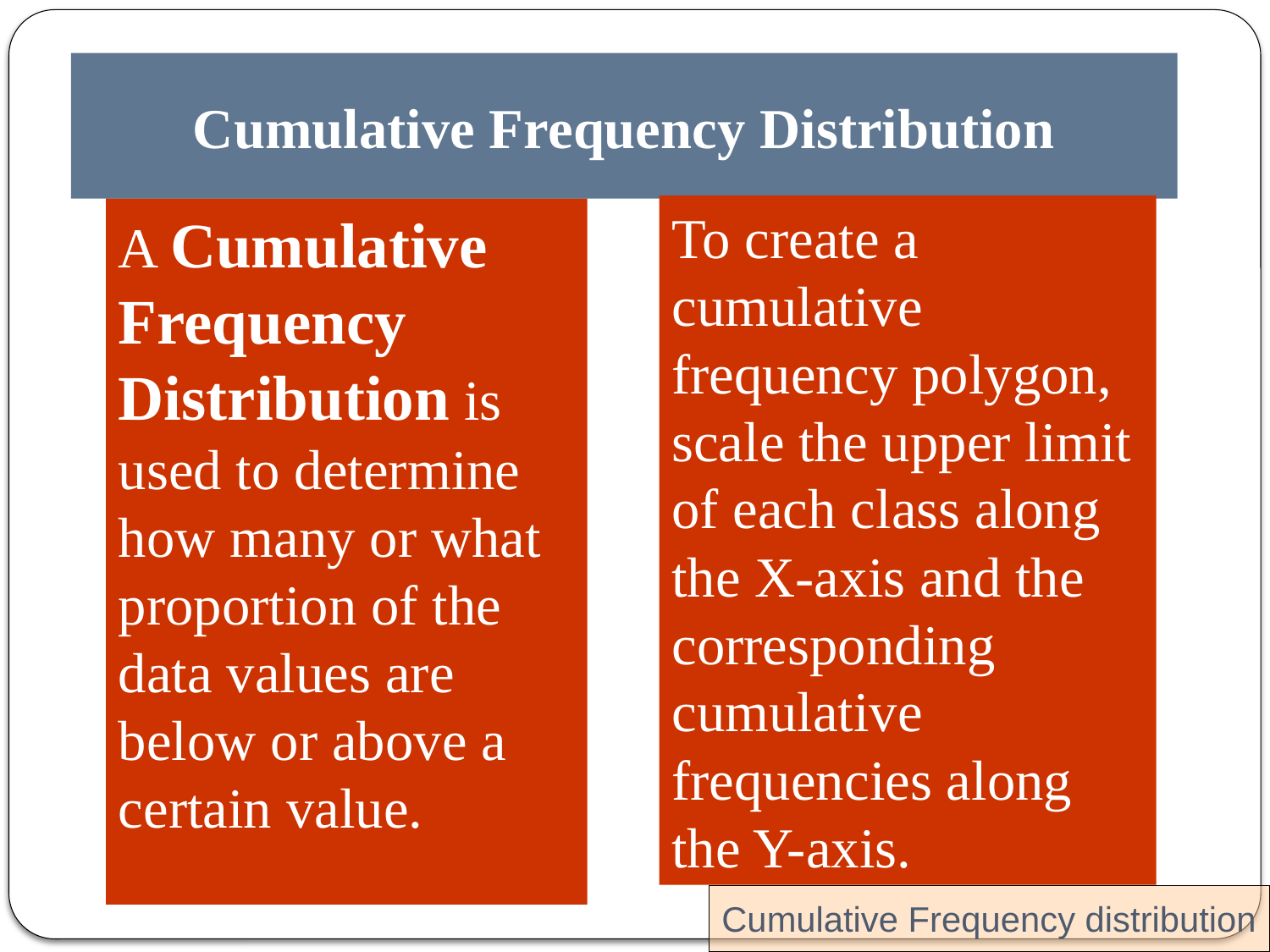

Cumulative Frequency Distribution
To create a cumulative frequency polygon, scale the upper limit of each class along the X-axis and the corresponding cumulative frequencies along the Y-axis.
A Cumulative Frequency Distribution is used to determine how many or what proportion of the data values are below or above a certain value.

Cumulative Frequency distribution